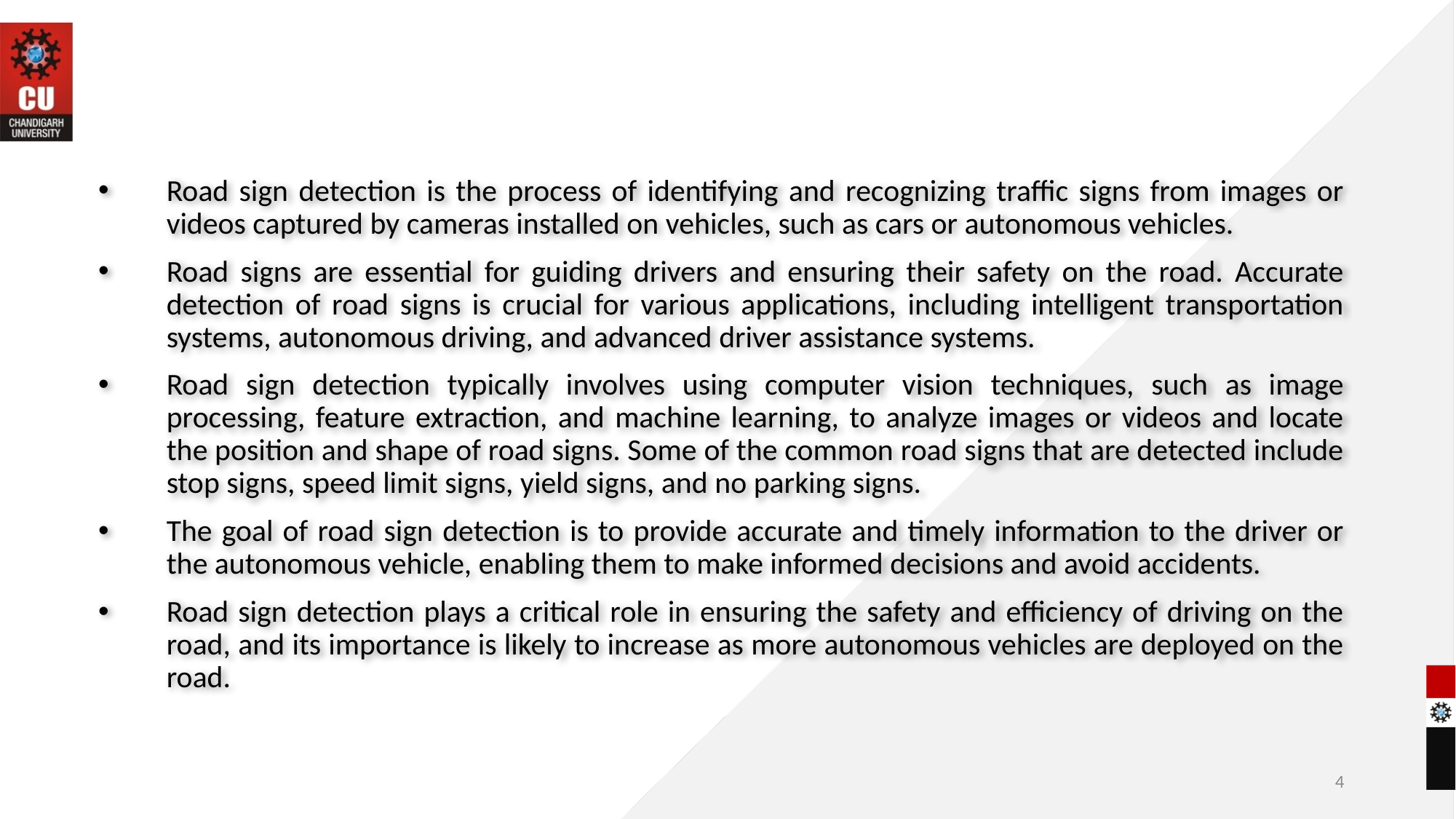

Road sign detection is the process of identifying and recognizing traffic signs from images or videos captured by cameras installed on vehicles, such as cars or autonomous vehicles.
Road signs are essential for guiding drivers and ensuring their safety on the road. Accurate detection of road signs is crucial for various applications, including intelligent transportation systems, autonomous driving, and advanced driver assistance systems.
Road sign detection typically involves using computer vision techniques, such as image processing, feature extraction, and machine learning, to analyze images or videos and locate the position and shape of road signs. Some of the common road signs that are detected include stop signs, speed limit signs, yield signs, and no parking signs.
The goal of road sign detection is to provide accurate and timely information to the driver or the autonomous vehicle, enabling them to make informed decisions and avoid accidents.
Road sign detection plays a critical role in ensuring the safety and efficiency of driving on the road, and its importance is likely to increase as more autonomous vehicles are deployed on the road.

4